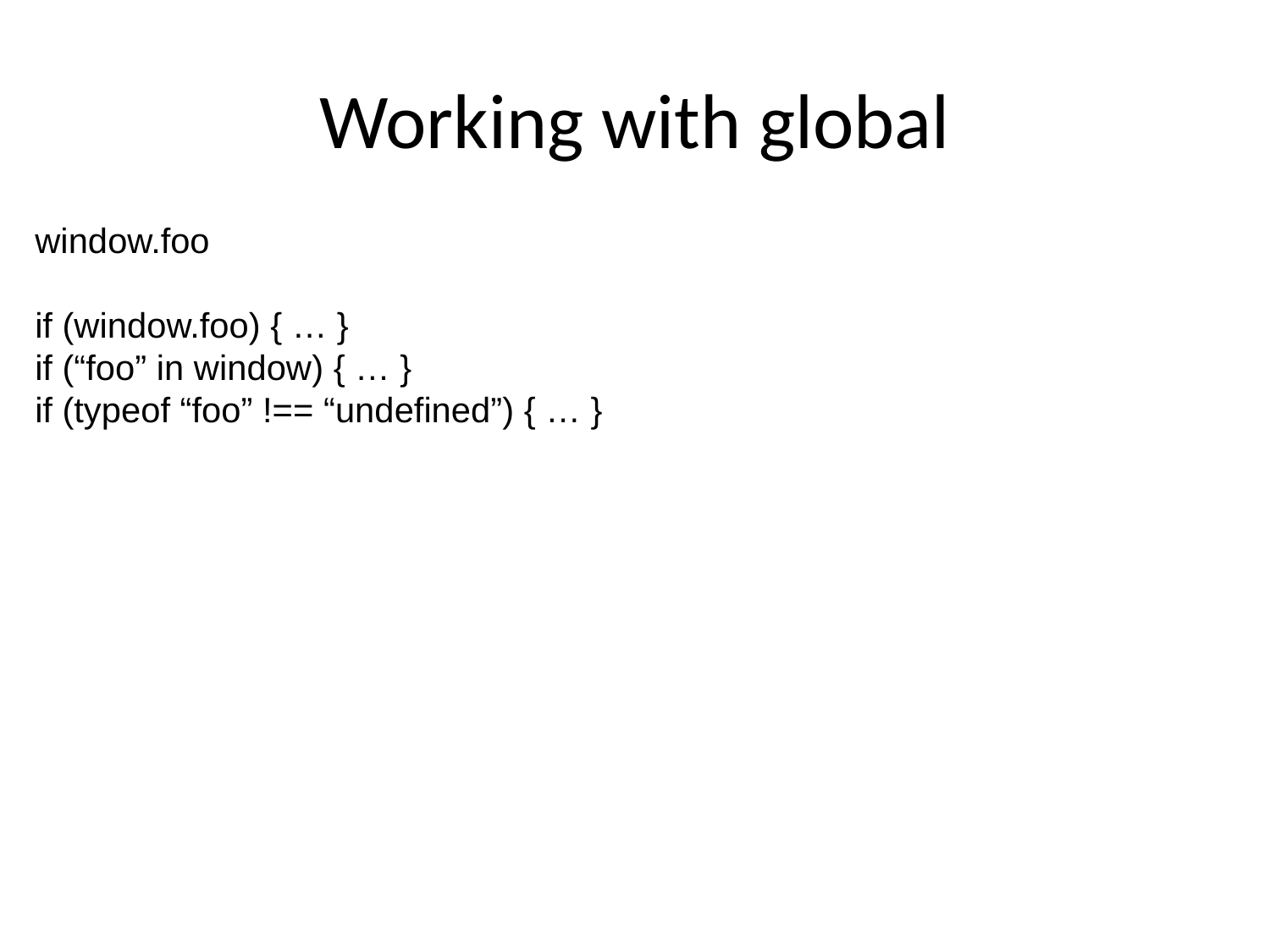

# Working with global
window.foo

if (window.foo) { … }
if (“foo” in window) { … }
if (typeof “foo” !== “undefined”) { … }